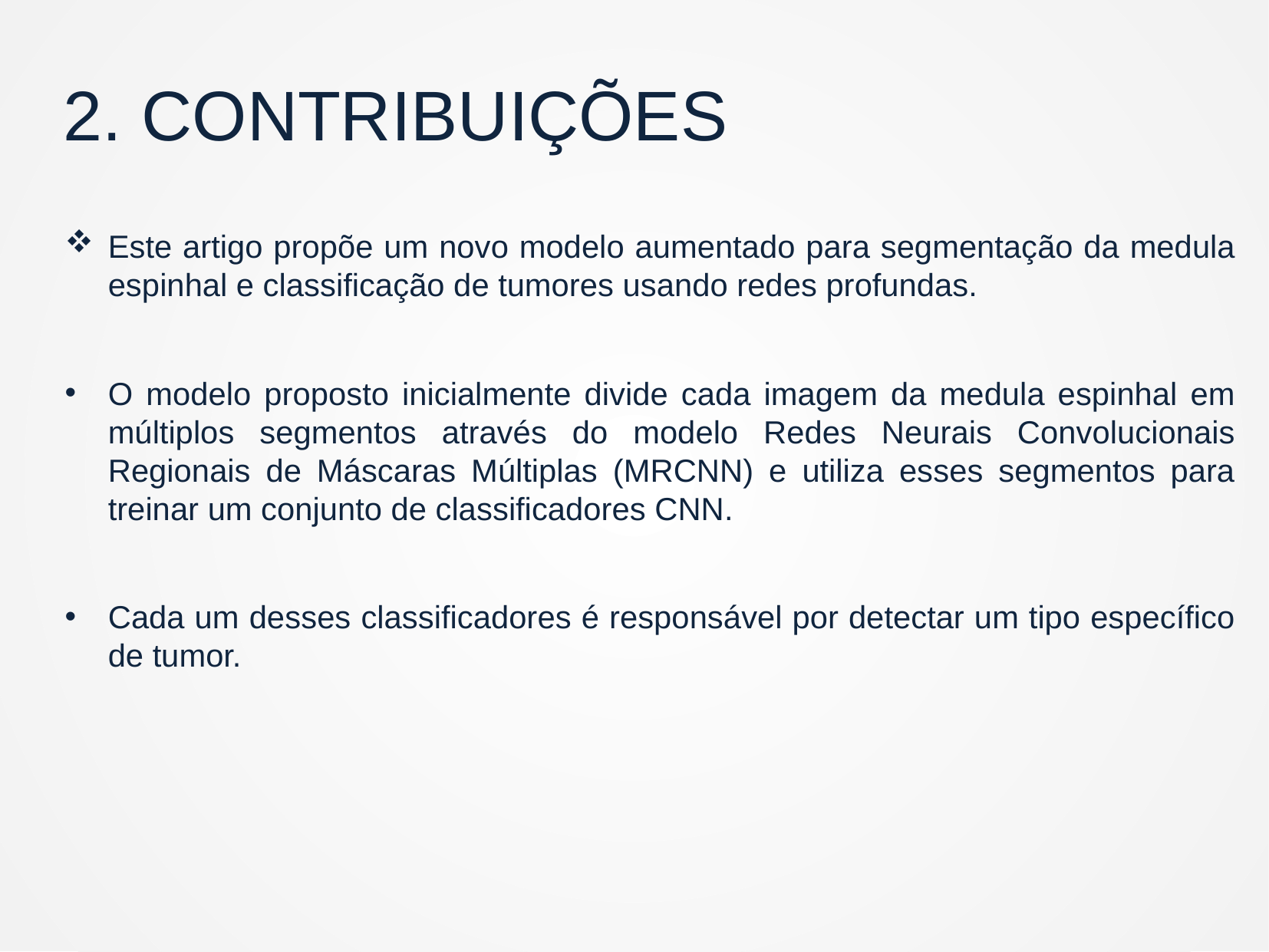

2. CONTRIBUIÇÕES
Este artigo propõe um novo modelo aumentado para segmentação da medula espinhal e classificação de tumores usando redes profundas.

O modelo proposto inicialmente divide cada imagem da medula espinhal em múltiplos segmentos através do modelo Redes Neurais Convolucionais Regionais de Máscaras Múltiplas (MRCNN) e utiliza esses segmentos para treinar um conjunto de classificadores CNN.

Cada um desses classificadores é responsável por detectar um tipo específico de tumor.